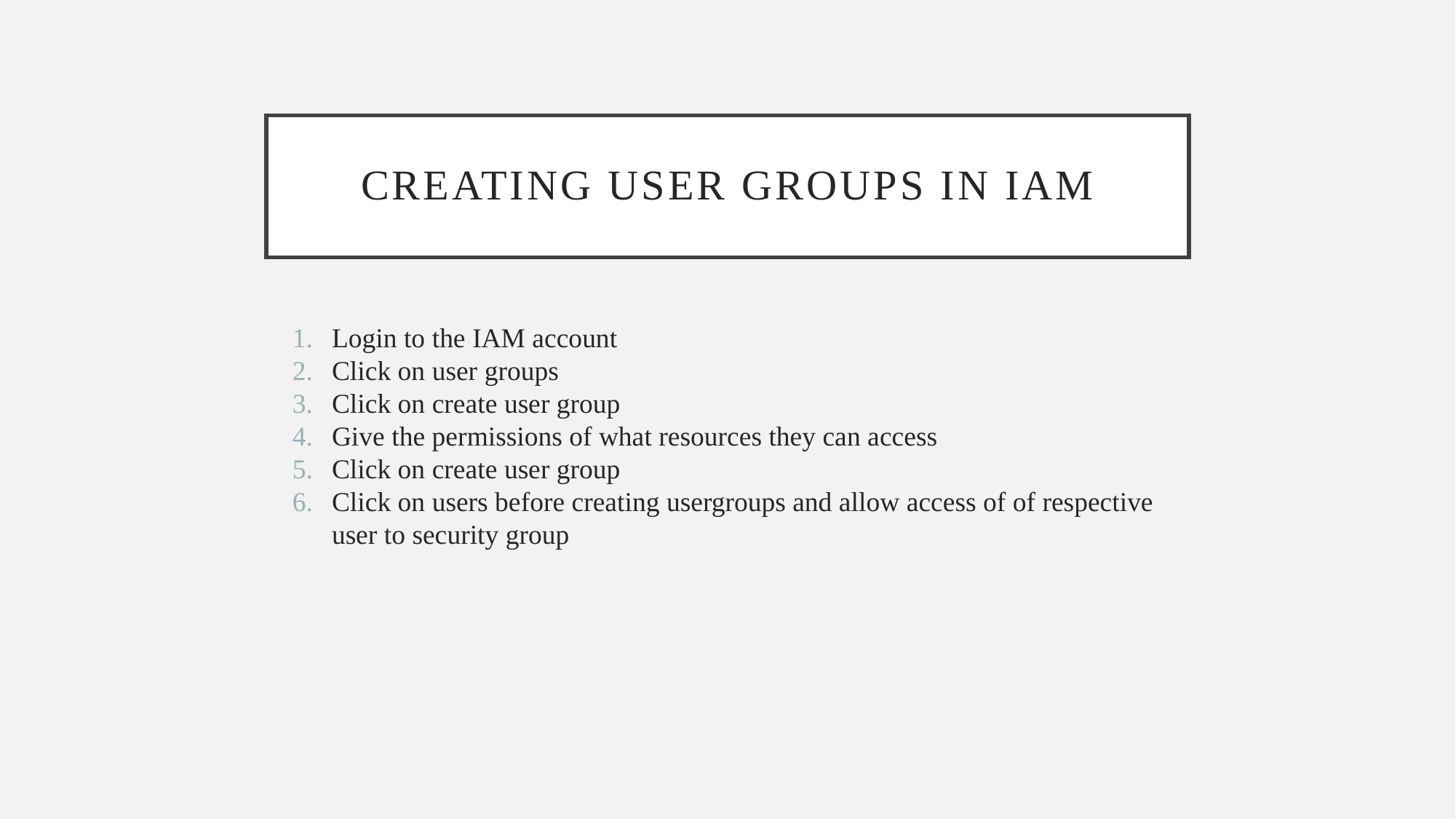

# Creating user groups in IAM
Login to the IAM account
Click on user groups
Click on create user group
Give the permissions of what resources they can access
Click on create user group
Click on users before creating usergroups and allow access of of respective user to security group